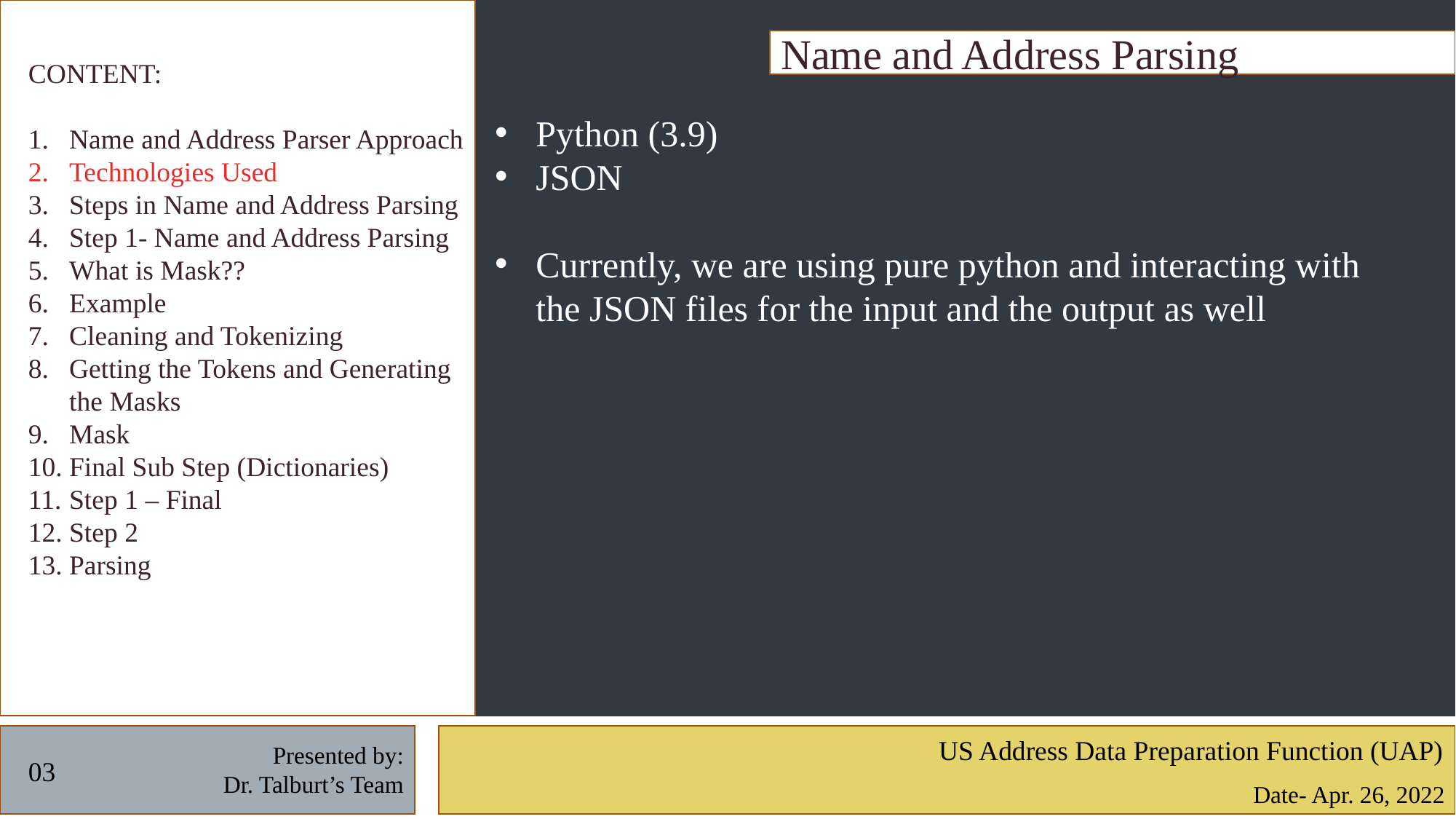

Name and Address Parsing
CONTENT:

Name and Address Parser Approach
Technologies Used
Steps in Name and Address Parsing
Step 1- Name and Address Parsing
What is Mask??
Example
Cleaning and Tokenizing
Getting the Tokens and Generating the Masks
Mask
Final Sub Step (Dictionaries)
Step 1 – Final
Step 2
Parsing

Python (3.9)
JSON

Currently, we are using pure python and interacting with the JSON files for the input and the output as well

US Address Data Preparation Function (UAP)
Presented by:
Dr. Talburt’s Team
03
Date- Apr. 26, 2022